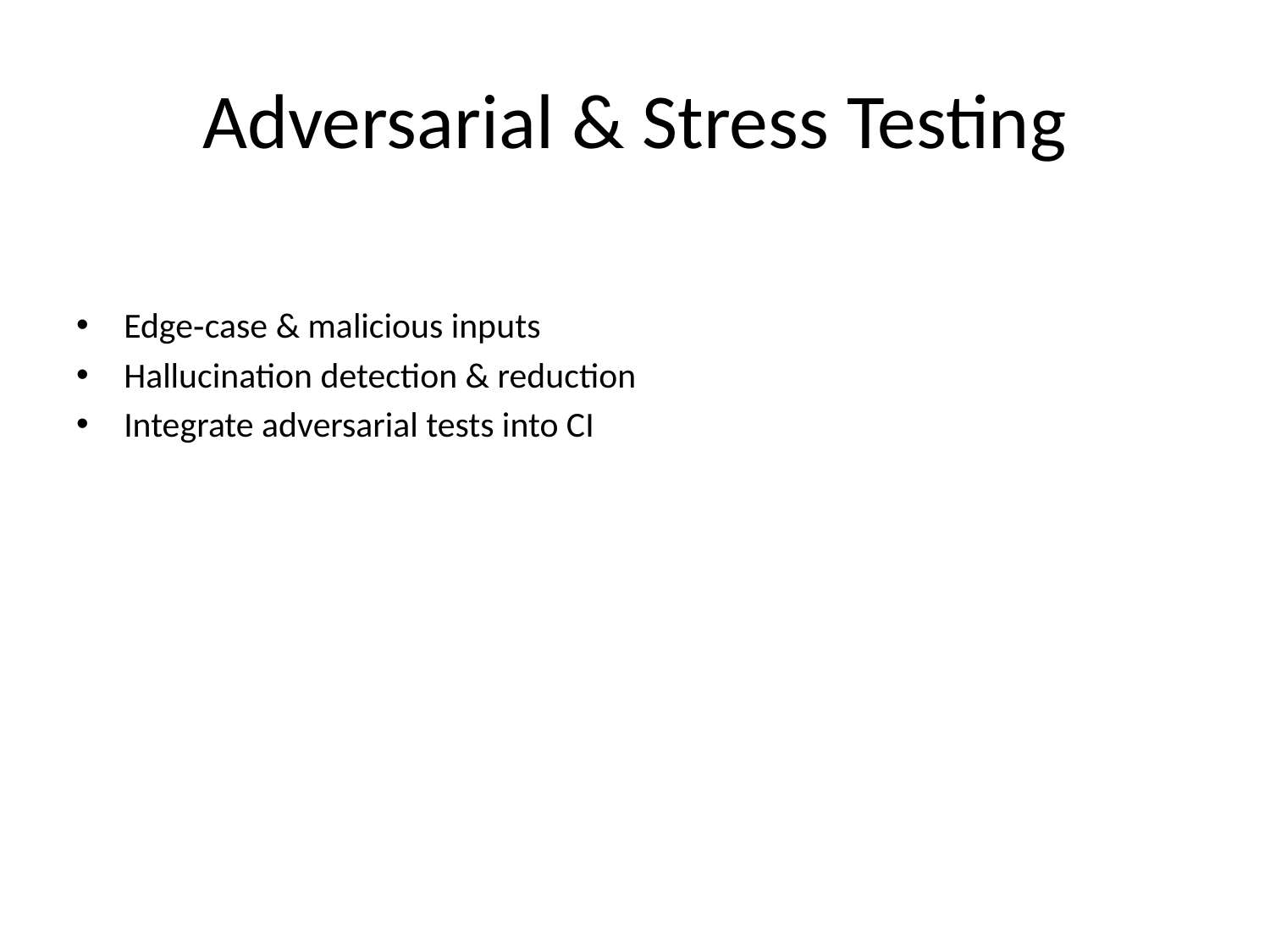

# Adversarial & Stress Testing

Edge‑case & malicious inputs
Hallucination detection & reduction
Integrate adversarial tests into CI